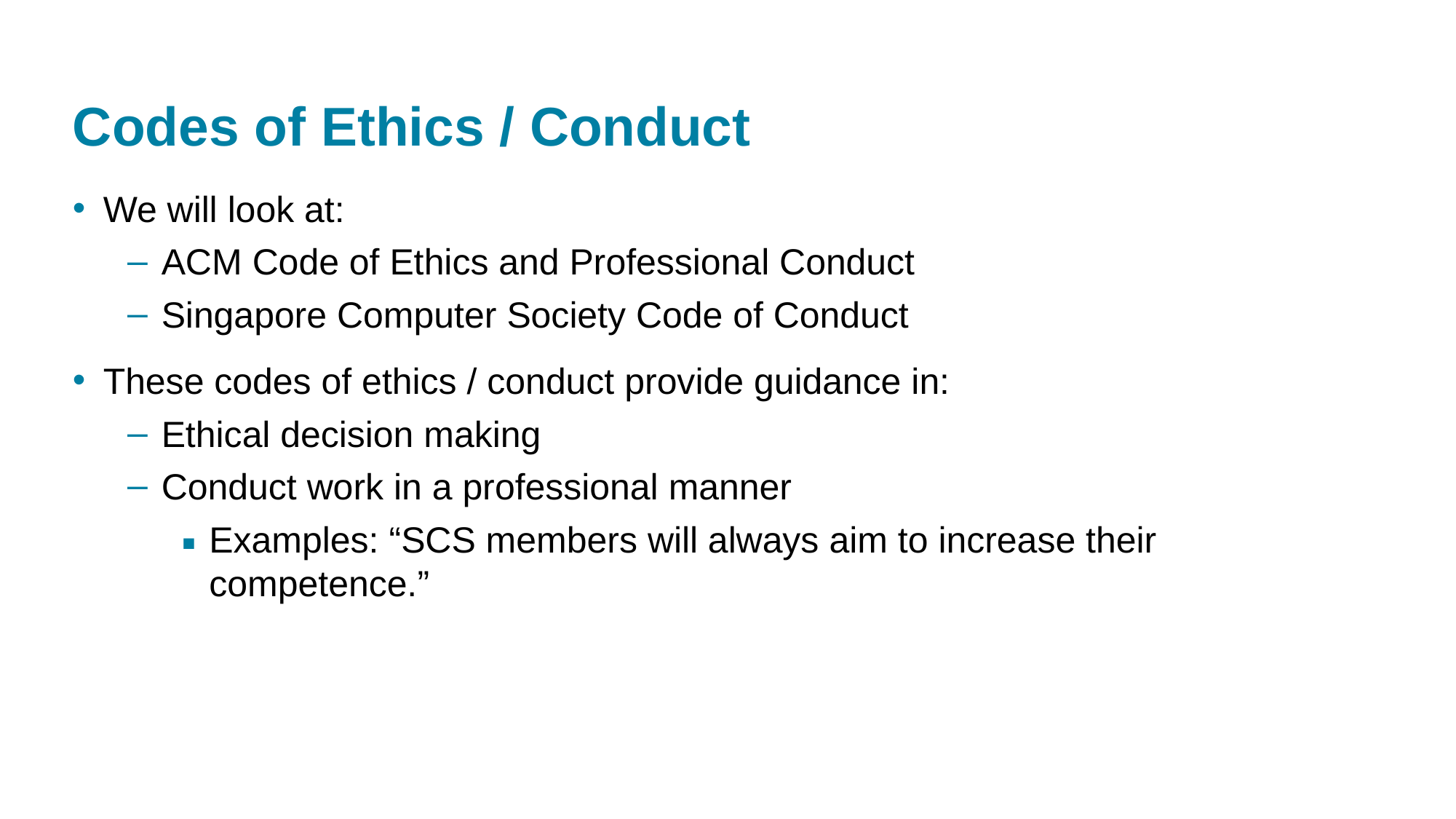

27
# Codes of Ethics / Conduct
We will look at:
ACM Code of Ethics and Professional Conduct
Singapore Computer Society Code of Conduct
These codes of ethics / conduct provide guidance in:
Ethical decision making
Conduct work in a professional manner
Examples: “SCS members will always aim to increase their competence.”